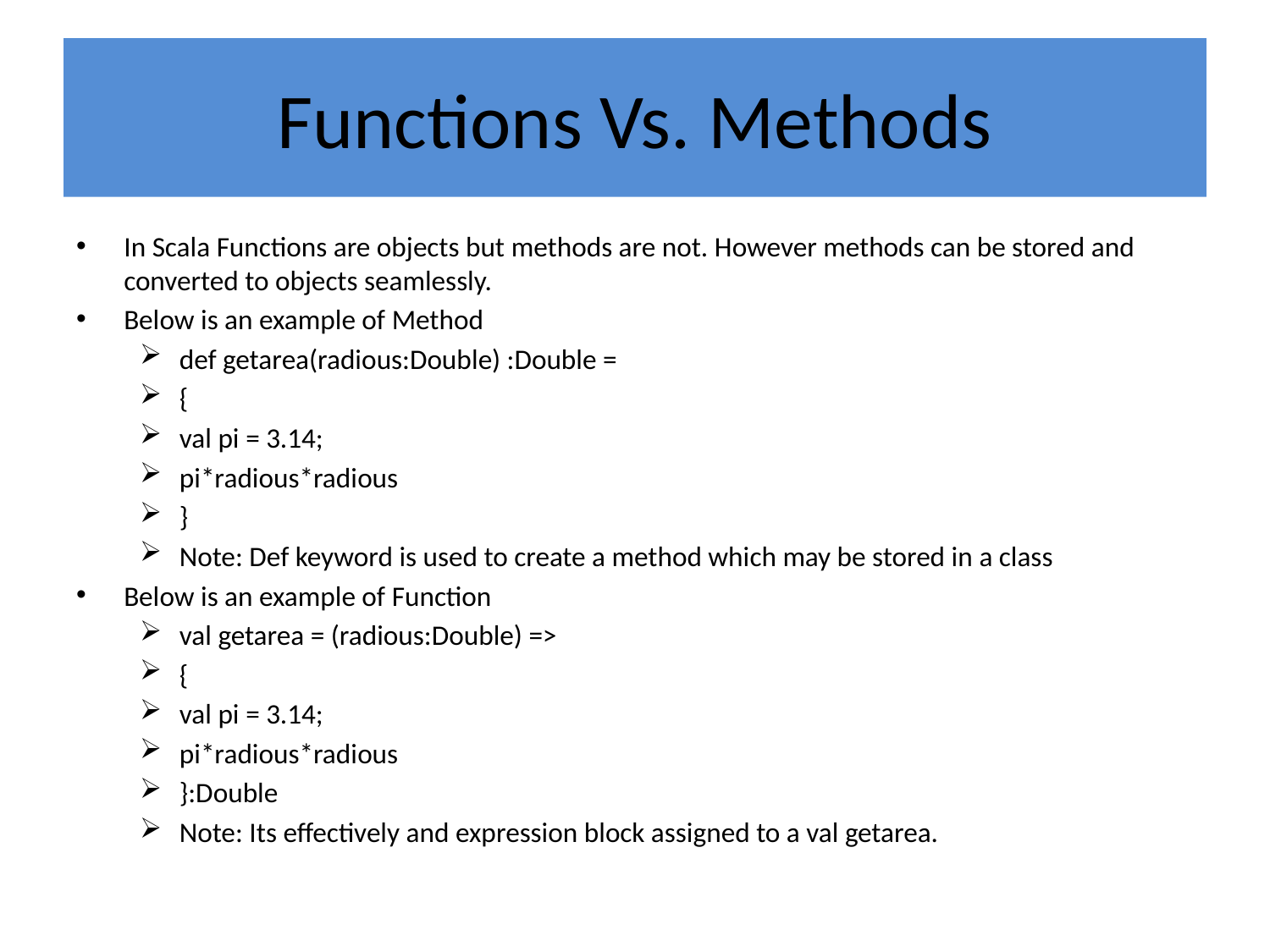

# Functions Vs. Methods
In Scala Functions are objects but methods are not. However methods can be stored and converted to objects seamlessly.
Below is an example of Method
def getarea(radious:Double) :Double =
{
val pi = 3.14;
pi*radious*radious
}
Note: Def keyword is used to create a method which may be stored in a class
Below is an example of Function
val getarea = (radious:Double) =>
{
val pi = 3.14;
pi*radious*radious
}:Double
Note: Its effectively and expression block assigned to a val getarea.